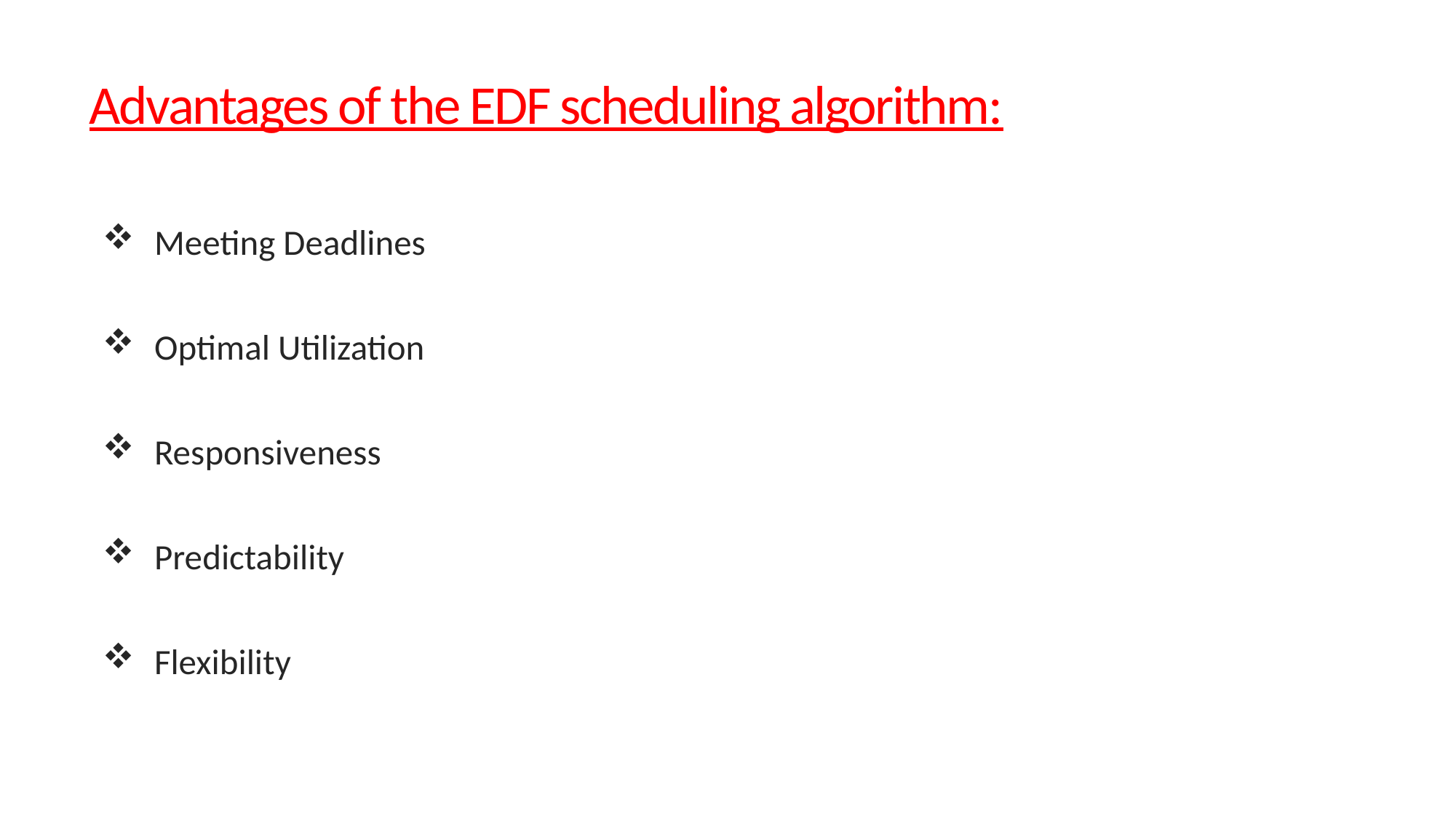

# Advantages of the EDF scheduling algorithm:
Meeting Deadlines
Optimal Utilization
Responsiveness
Predictability
Flexibility